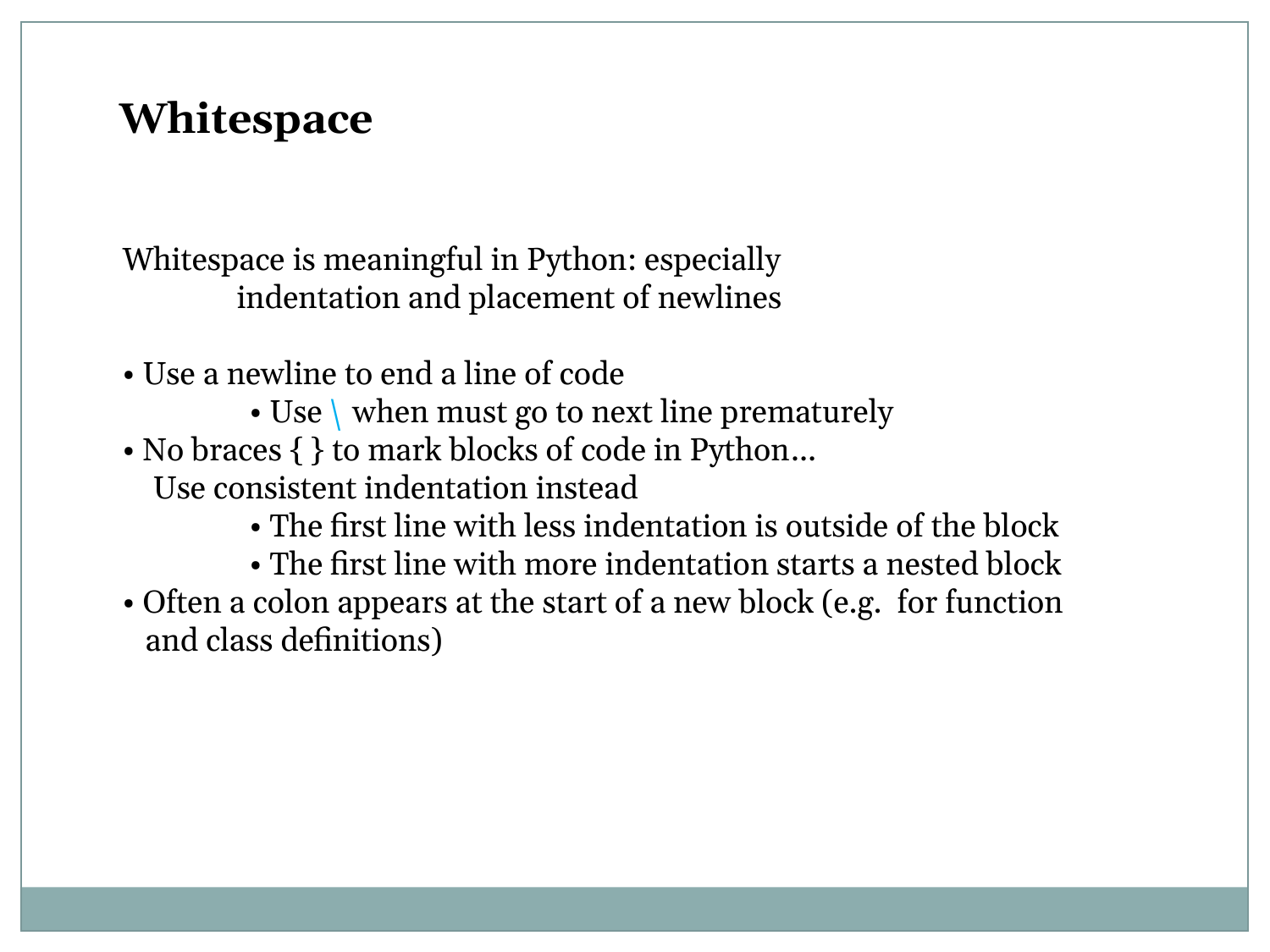

Whitespace
Whitespace is meaningful in Python: especially
               indentation and placement of newlines

• Use a newline to end a line of code
 	• Use \ when must go to next line prematurely
• No braces { } to mark blocks of code in Python…
    Use consistent indentation instead
	• The first line with less indentation is outside of the block
	• The first line with more indentation starts a nested block
• Often a colon appears at the start of a new block (e.g.  for function
   and class definitions)